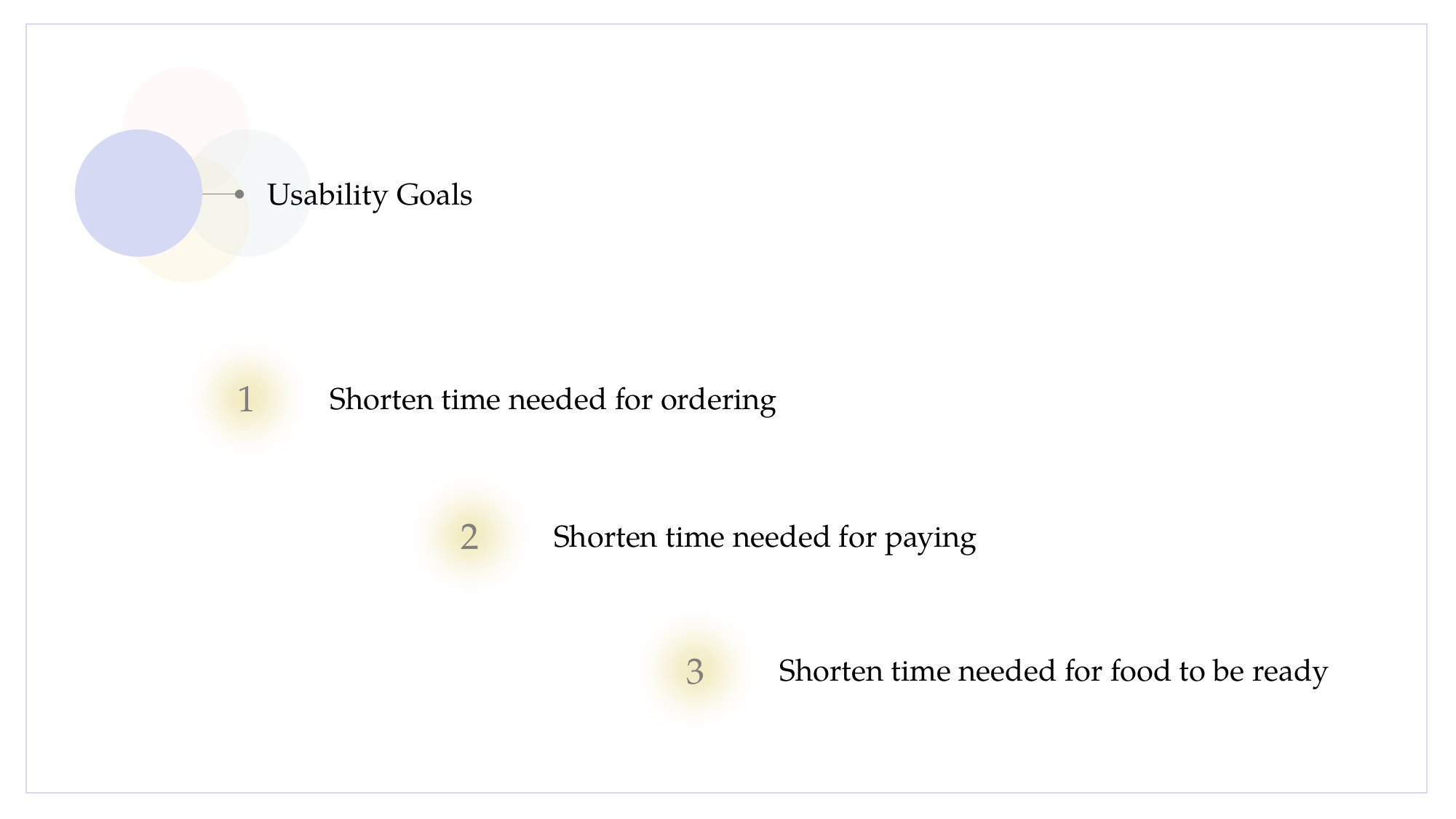

Usability Goals
1
Shorten time needed for ordering
2
Shorten time needed for paying
3
Shorten time needed for food to be ready